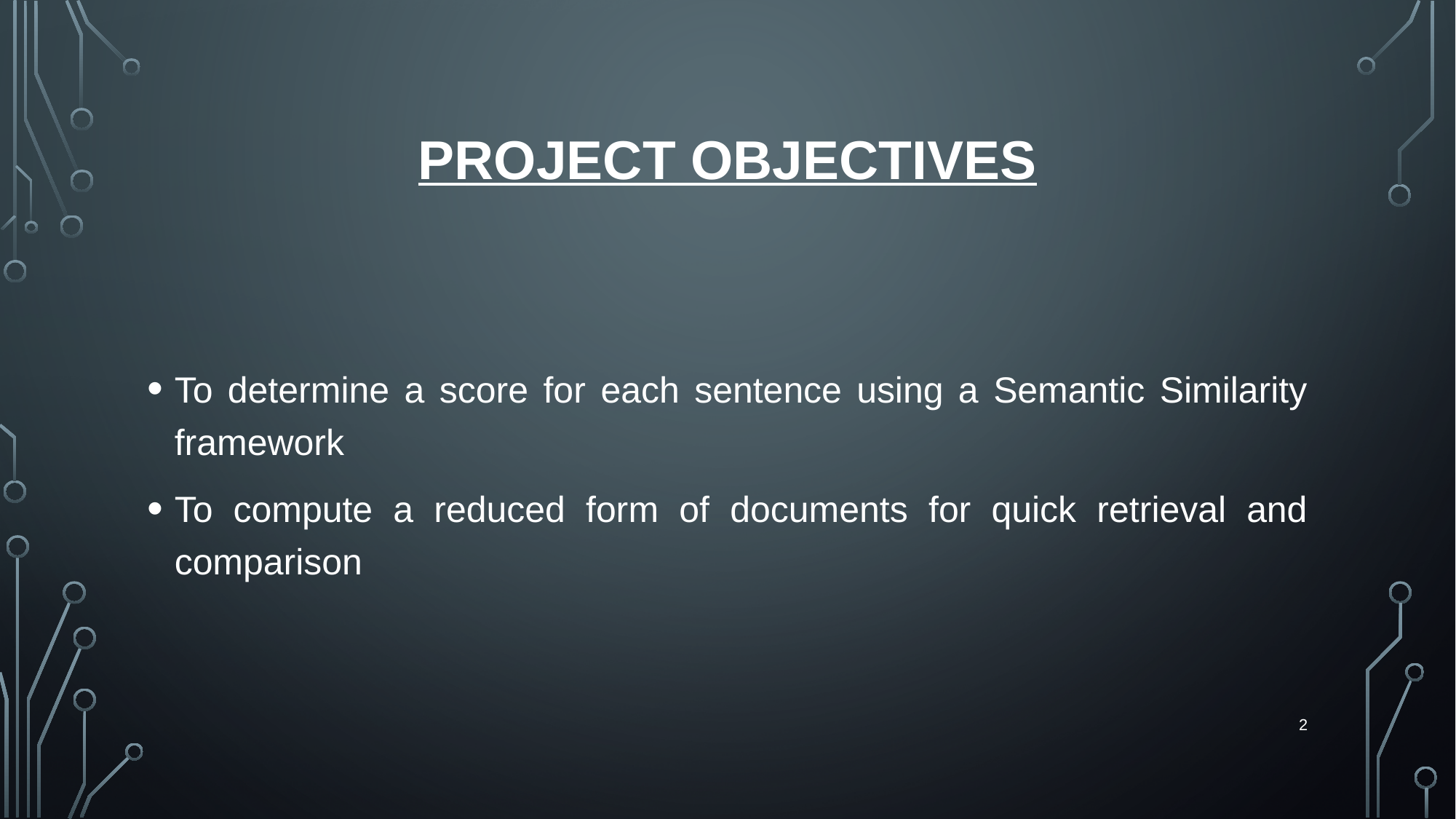

# Project Objectives
To determine a score for each sentence using a Semantic Similarity framework
To compute a reduced form of documents for quick retrieval and comparison
2